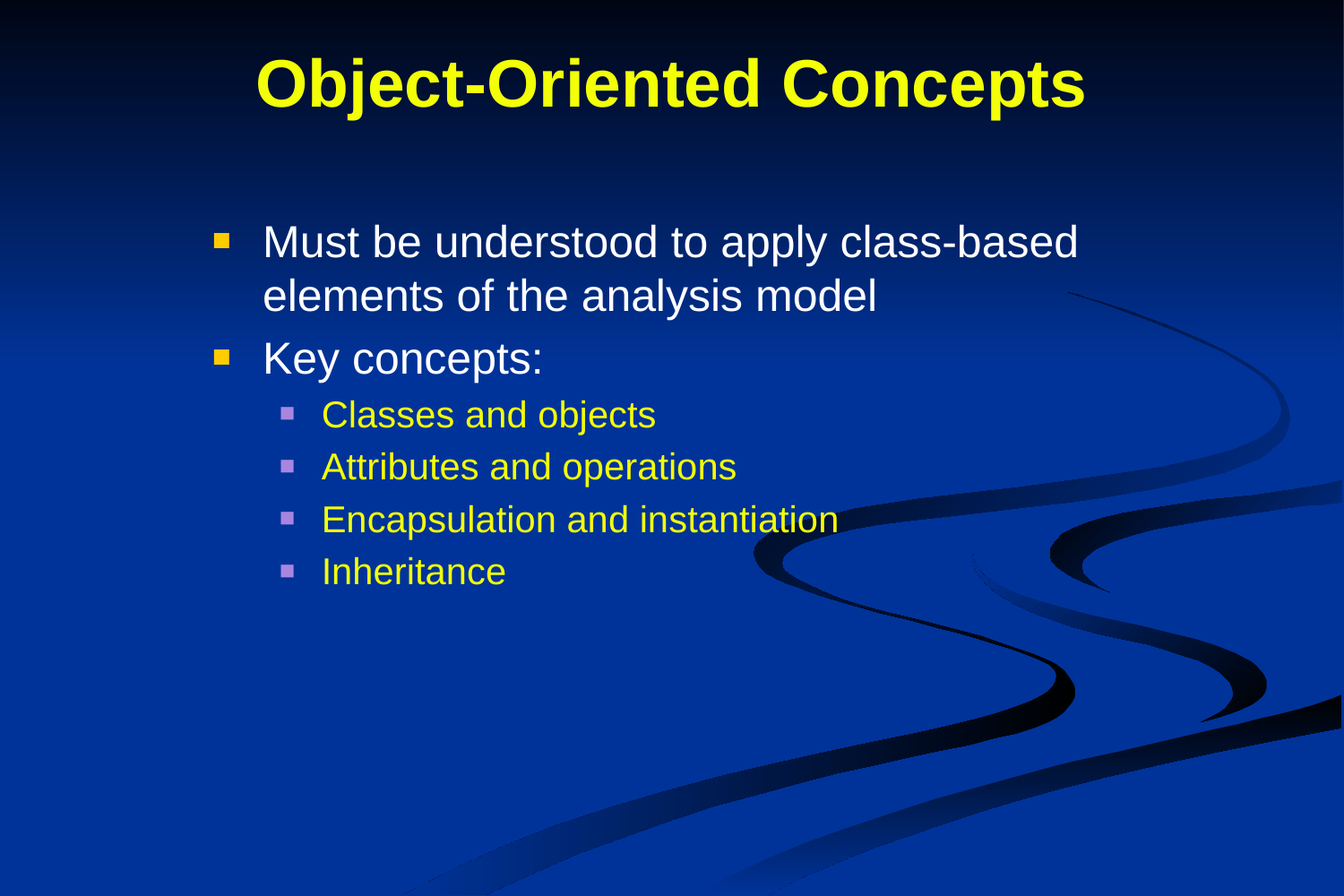

# Object-Oriented Concepts
Must be understood to apply class-based elements of the analysis model
Key concepts:
Classes and objects
Attributes and operations
Encapsulation and instantiation
Inheritance